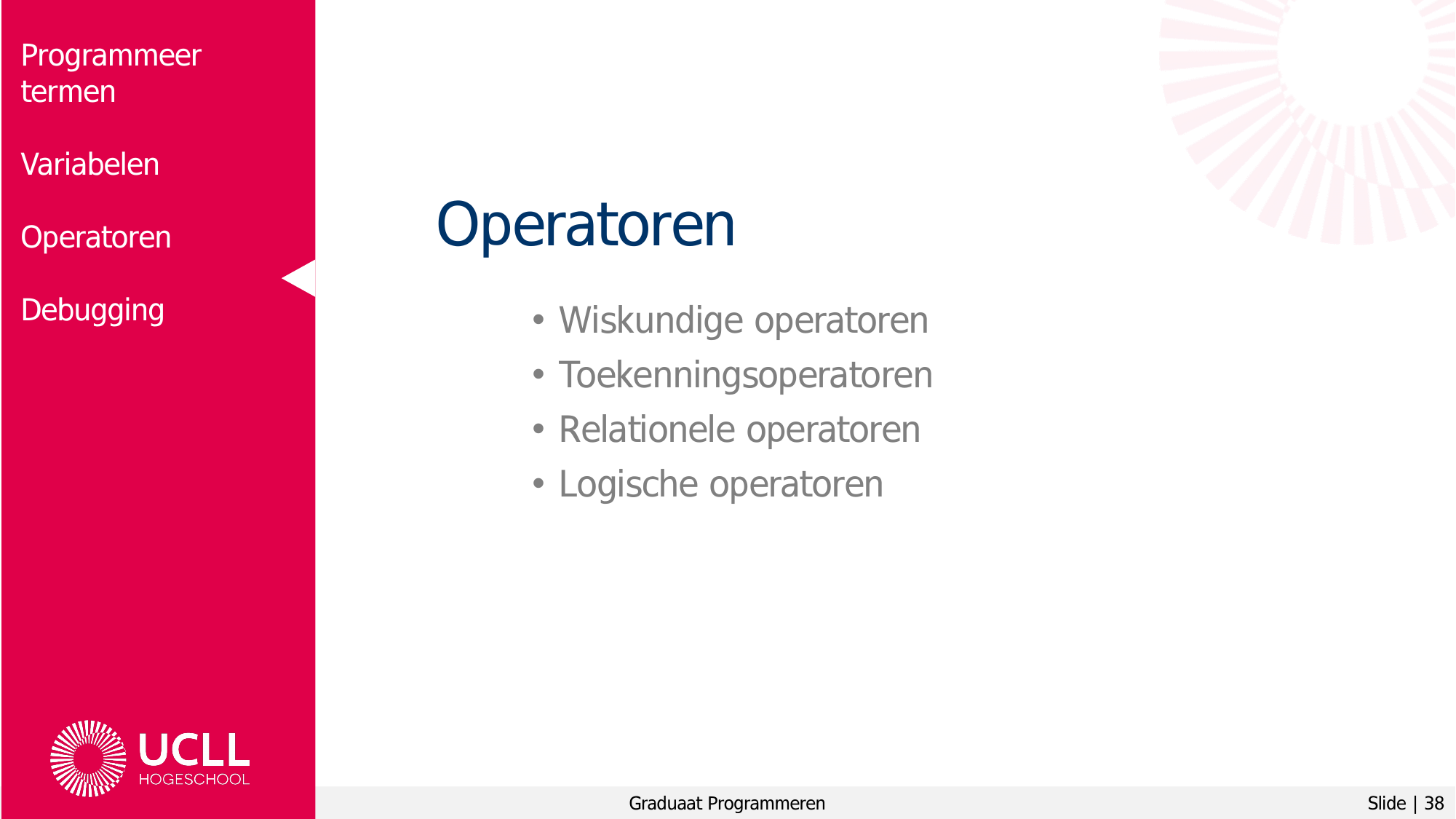

Programmeer termen

Variabelen

Operatoren

Debugging

# Operatoren

Wiskundige operatoren
Toekenningsoperatoren
Relationele operatoren
Logische operatoren